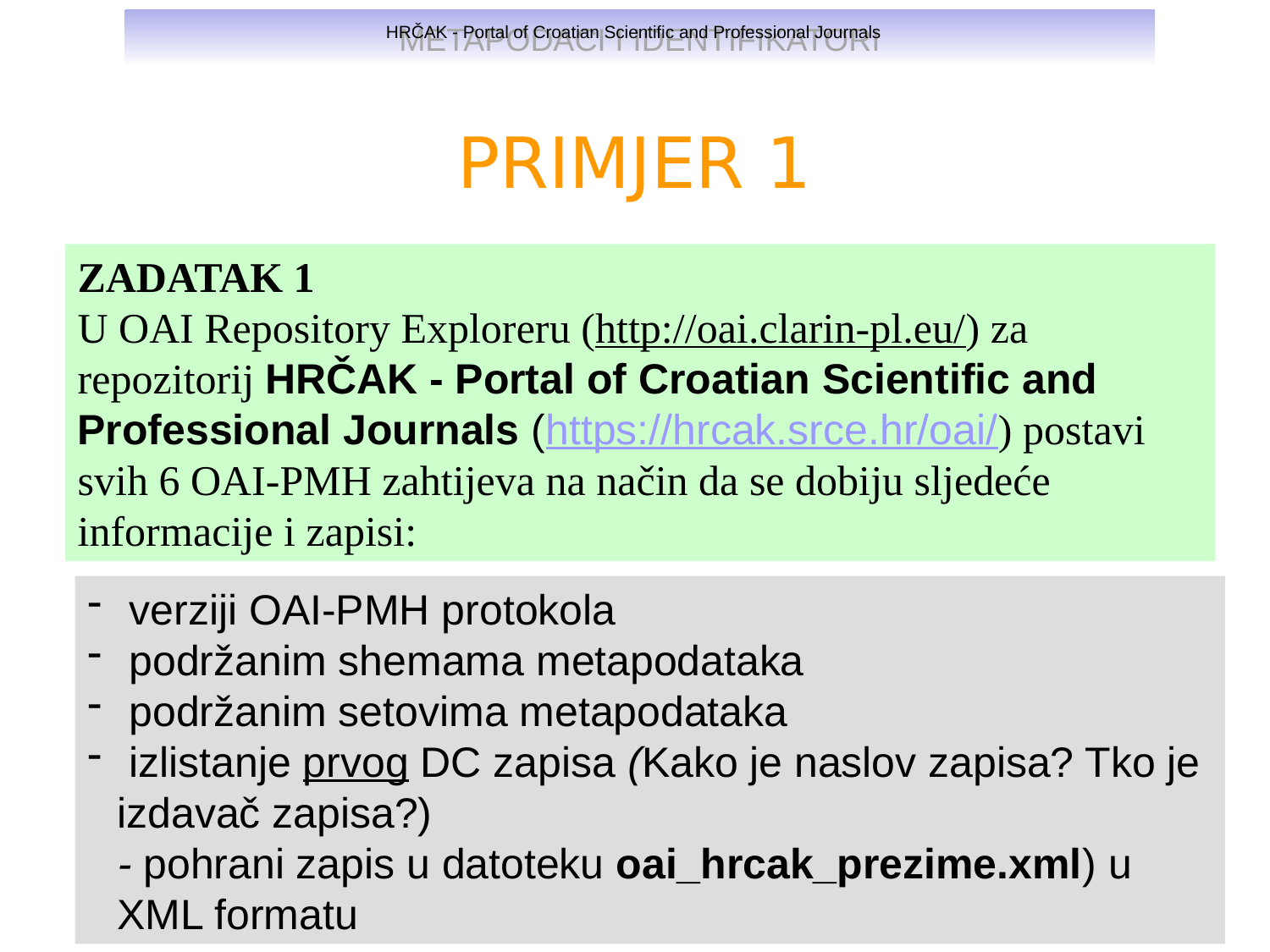

HRČAK - Portal of Croatian Scientific and Professional Journals
# PRIMJER 1

ZADATAK 1
U OAI Repository Exploreru (http://oai.clarin-pl.eu/) za repozitorij HRČAK - Portal of Croatian Scientific and Professional Journals (https://hrcak.srce.hr/oai/) postavi svih 6 OAI-PMH zahtijeva na način da se dobiju sljedeće informacije i zapisi:
 verziji OAI-PMH protokola
 podržanim shemama metapodataka
 podržanim setovima metapodataka
 izlistanje prvog DC zapisa (Kako je naslov zapisa? Tko je izdavač zapisa?)
- pohrani zapis u datoteku oai_hrcak_prezime.xml) u XML formatu